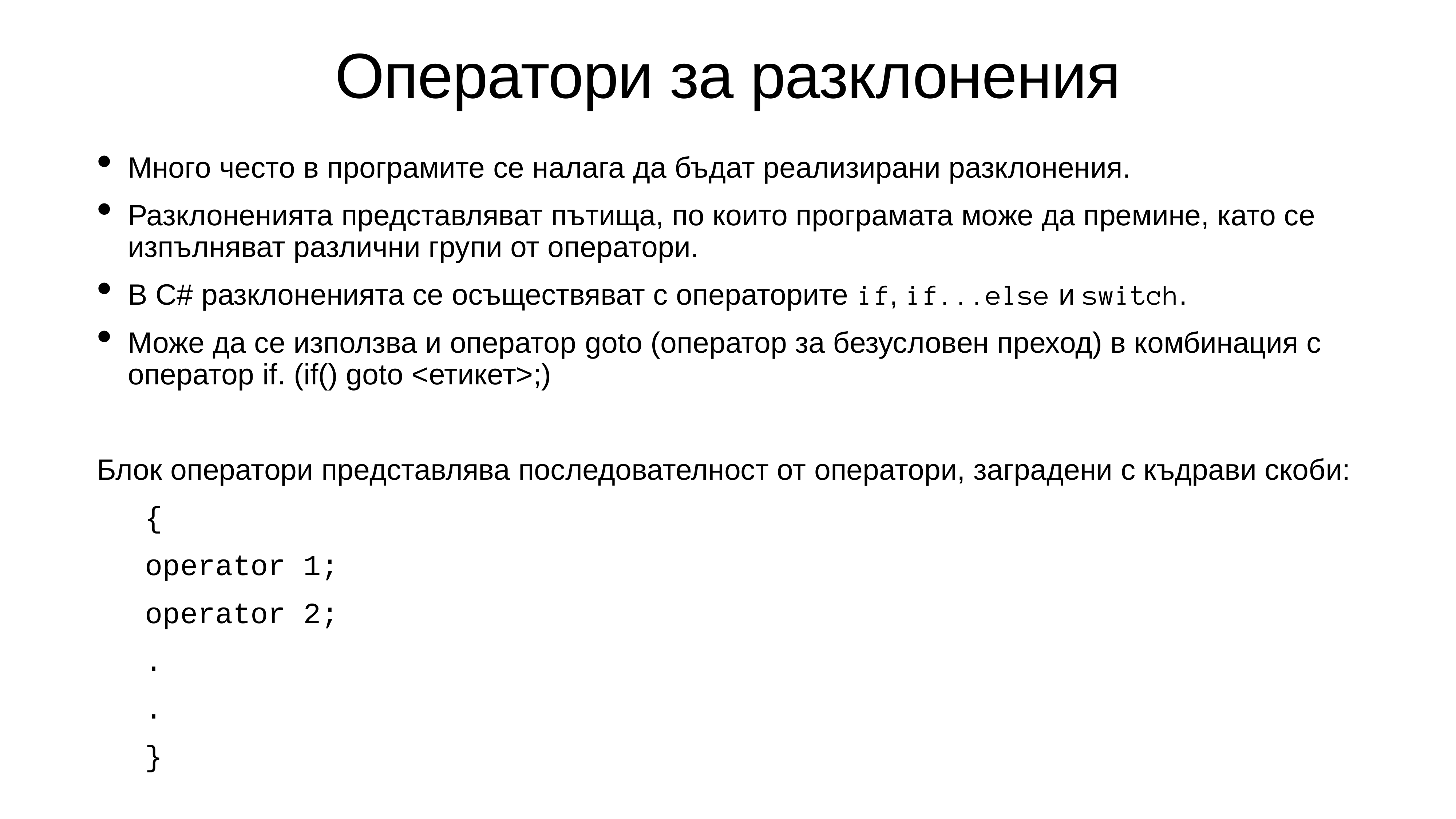

# Оператори за разклонения
Много често в програмите се налага да бъдат реализирани разклонения.
Разклоненията представляват пътища, по които програмата може да премине, като се изпълняват различни групи от оператори.
В C# разклоненията се осъществяват с операторите if, if...else и switch.
Може да се използва и оператор goto (оператор за безусловен преход) в комбинация с оператор if. (if() goto <етикет>;)

Блок оператори представлява последователност от оператори, заградени с къдрави скоби:
 	{
	operator 1;
	operator 2;
	.
	.
	}